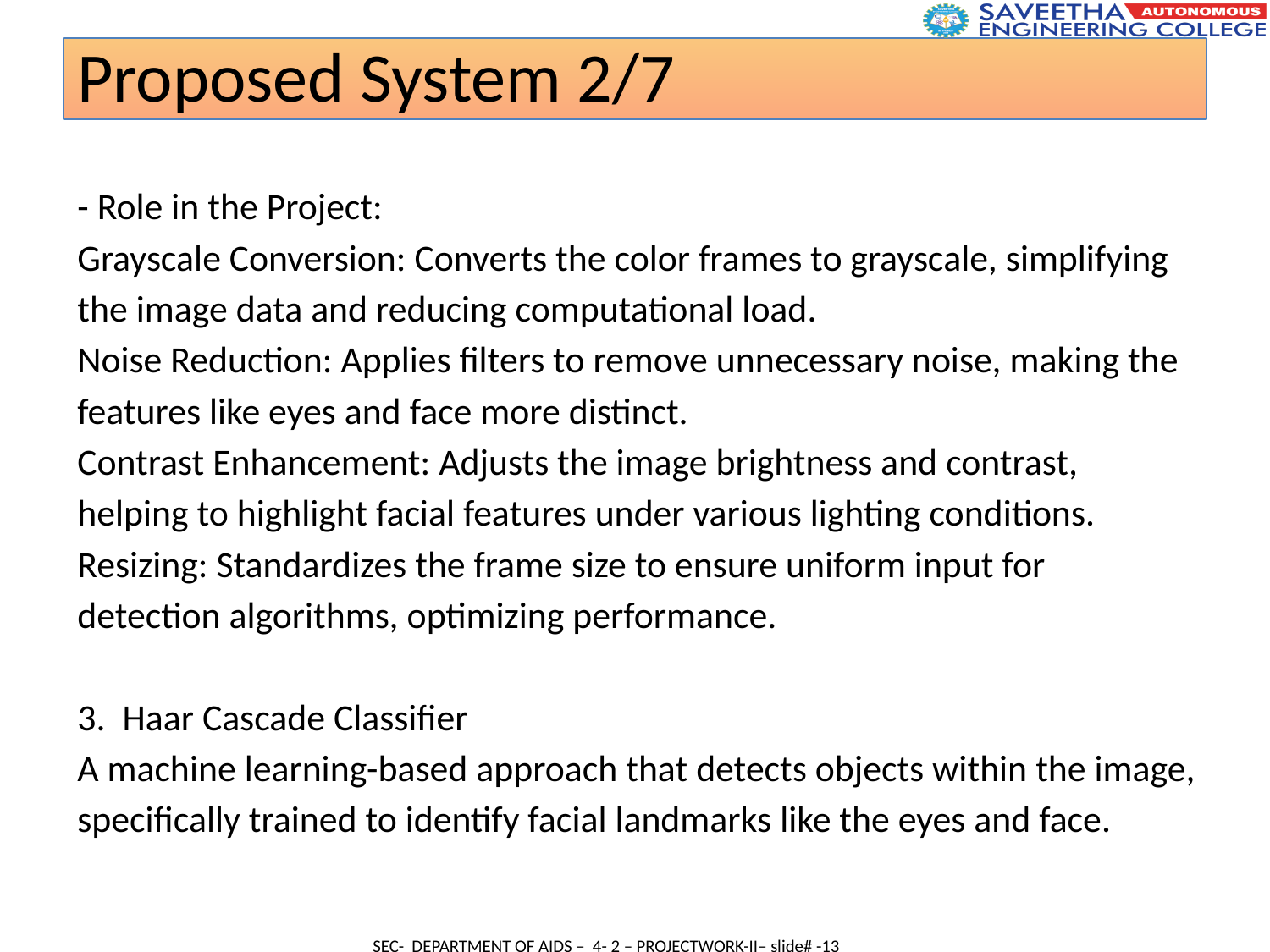

Proposed System 2/7

- Role in the Project:
Grayscale Conversion: Converts the color frames to grayscale, simplifying the image data and reducing computational load.
Noise Reduction: Applies filters to remove unnecessary noise, making the features like eyes and face more distinct.
Contrast Enhancement: Adjusts the image brightness and contrast, helping to highlight facial features under various lighting conditions. Resizing: Standardizes the frame size to ensure uniform input for detection algorithms, optimizing performance.

3.  Haar Cascade Classifier
A machine learning-based approach that detects objects within the image, specifically trained to identify facial landmarks like the eyes and face.